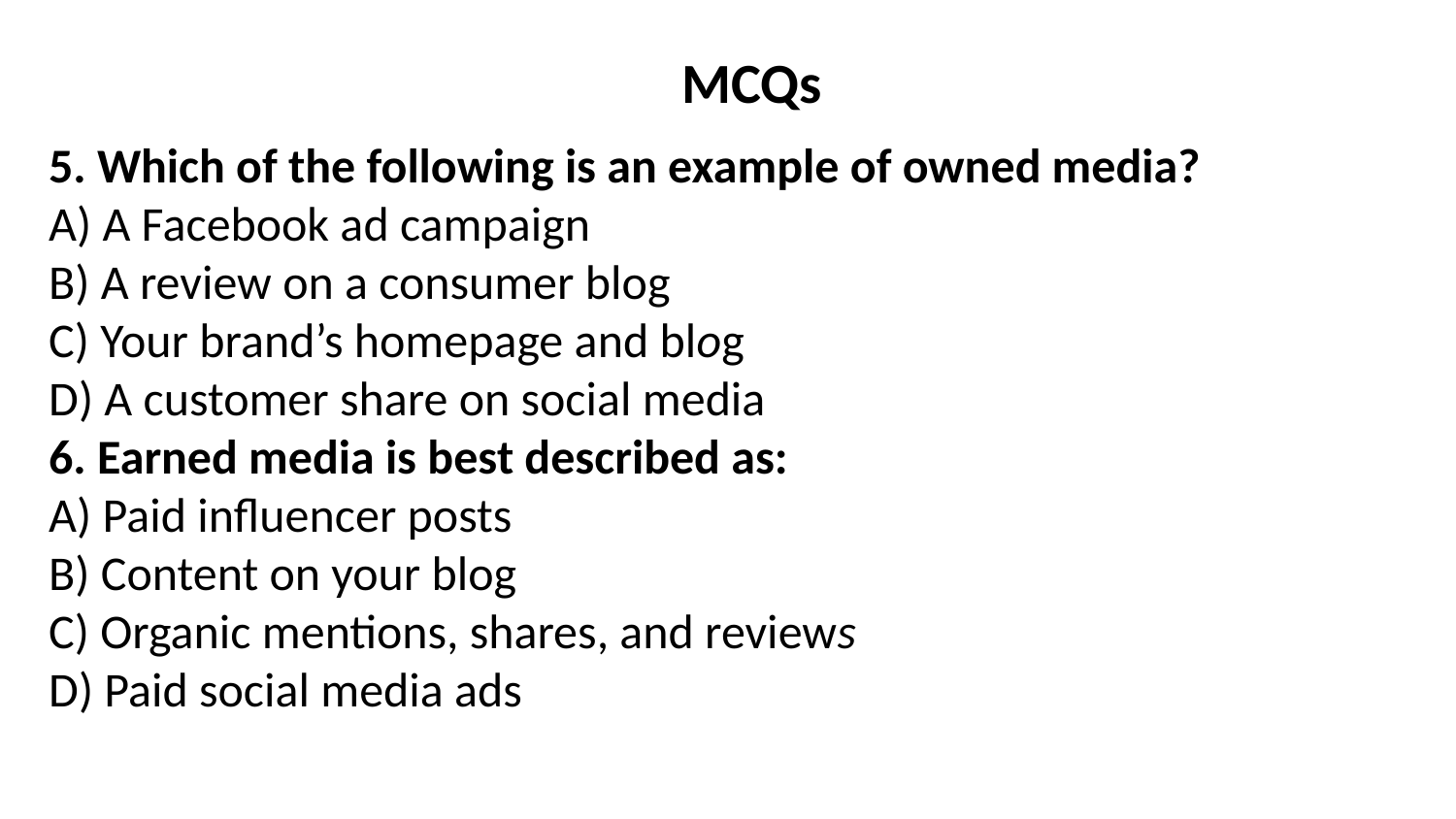

MCQs

5. Which of the following is an example of owned media?
A) A Facebook ad campaign
B) A review on a consumer blog
C) Your brand’s homepage and blog
D) A customer share on social media
6. Earned media is best described as:
A) Paid influencer posts
B) Content on your blog
C) Organic mentions, shares, and reviews
D) Paid social media ads